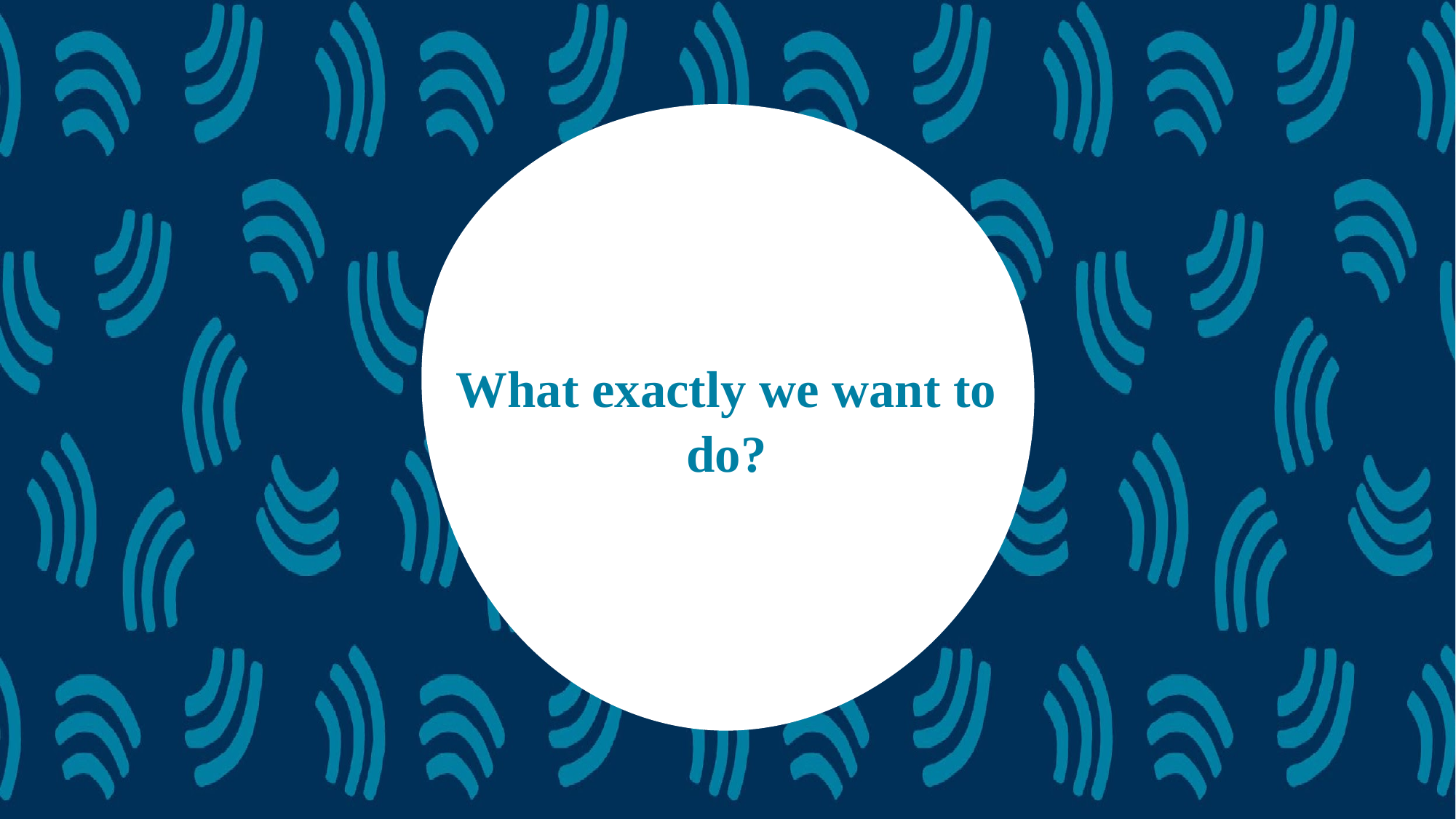

# What exactly we want to do?